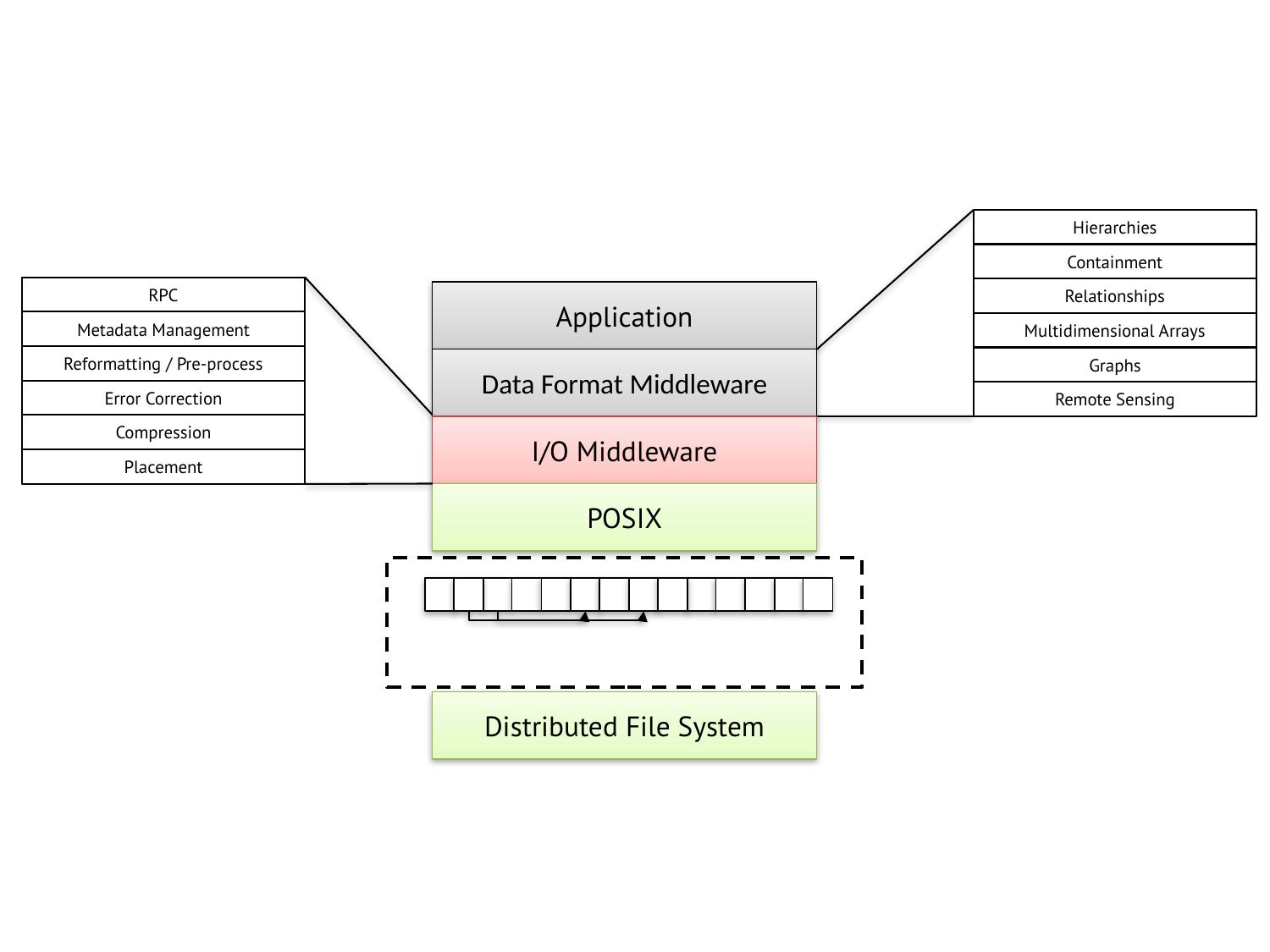

Hierarchies
Containment

RPC
Metadata Management
Reformatting / Pre-process
Error Correction
Compression
Placement
Relationships
Application
Data Format Middleware
I/O Middleware
POSIX
Multidimensional Arrays

Graphs
Remote Sensing

Distributed File System